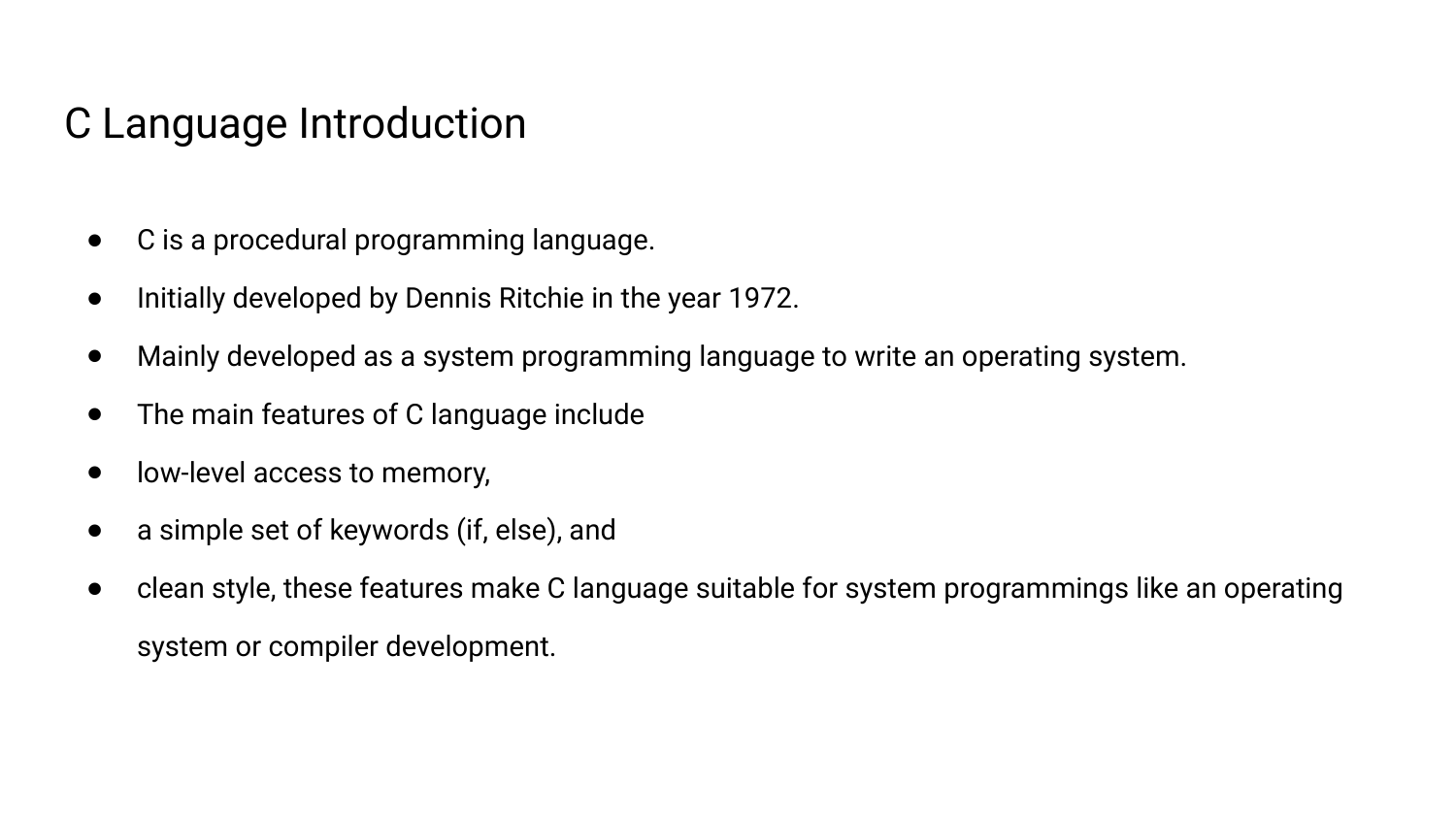

# C Language Introduction
C is a procedural programming language.
Initially developed by Dennis Ritchie in the year 1972.
Mainly developed as a system programming language to write an operating system.
The main features of C language include
low-level access to memory,
a simple set of keywords (if, else), and
clean style, these features make C language suitable for system programmings like an operating system or compiler development.